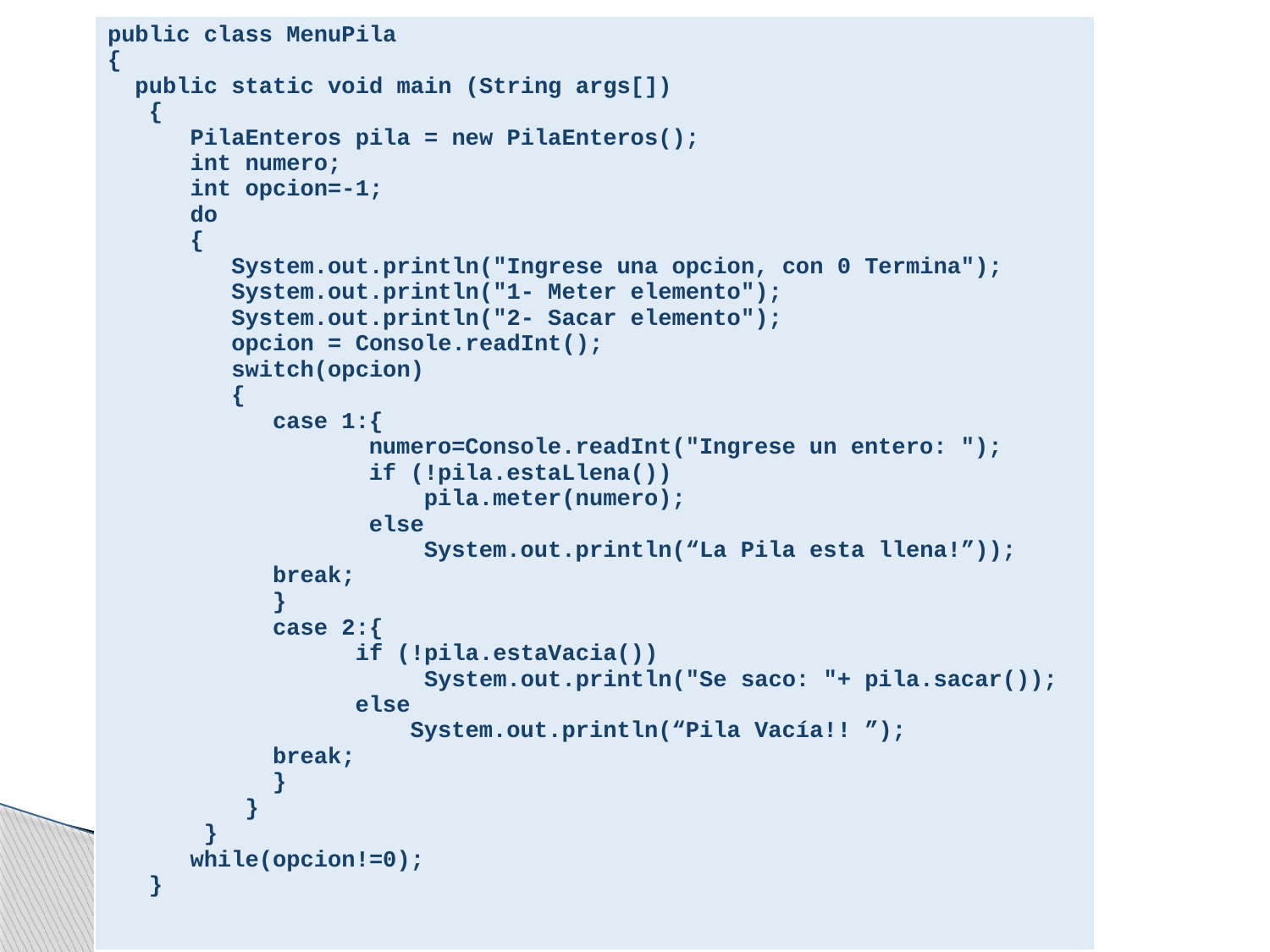

| public class MenuPila { public static void main (String args[]) { PilaEnteros pila = new PilaEnteros(); int numero; int opcion=-1; do { System.out.println("Ingrese una opcion, con 0 Termina"); System.out.println("1- Meter elemento"); System.out.println("2- Sacar elemento"); opcion = Console.readInt(); switch(opcion) { case 1:{ numero=Console.readInt("Ingrese un entero: "); if (!pila.estaLlena()) pila.meter(numero); else System.out.println(“La Pila esta llena!”)); break; } case 2:{ if (!pila.estaVacia()) System.out.println("Se saco: "+ pila.sacar()); else System.out.println(“Pila Vacía!! ”); break; } } } while(opcion!=0); } |
| --- |